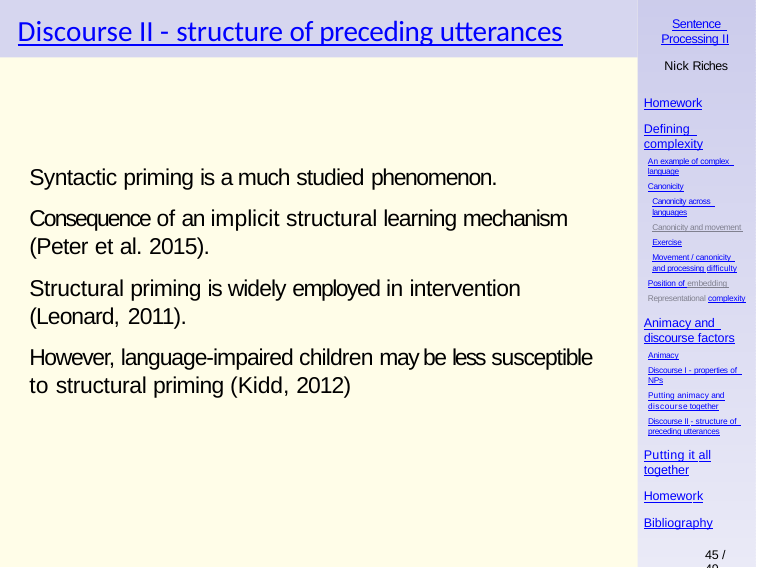

# Discourse II - structure of preceding utterances
Sentence  Processing II
Nick Riches

Homework
Defining  complexity
An example of complex  language
Canonicity
Canonicity across  languages
Canonicity and movement  Exercise
Movement / canonicity  and processing difficulty
Position of embedding  Representational complexity
Syntactic priming is a much studied phenomenon.
Consequence of an implicit structural learning mechanism  (Peter et al. 2015).
Structural priming is widely employed in intervention  (Leonard, 2011).
However, language-impaired children may be less susceptible  to structural priming (Kidd, 2012)
Animacy and  discourse factors
Animacy
Discourse I - properties of  NPs
Putting animacy and
discourse together
Discourse II - structure of  preceding utterances
Putting it all
together
Homework
Bibliography
45 / 49